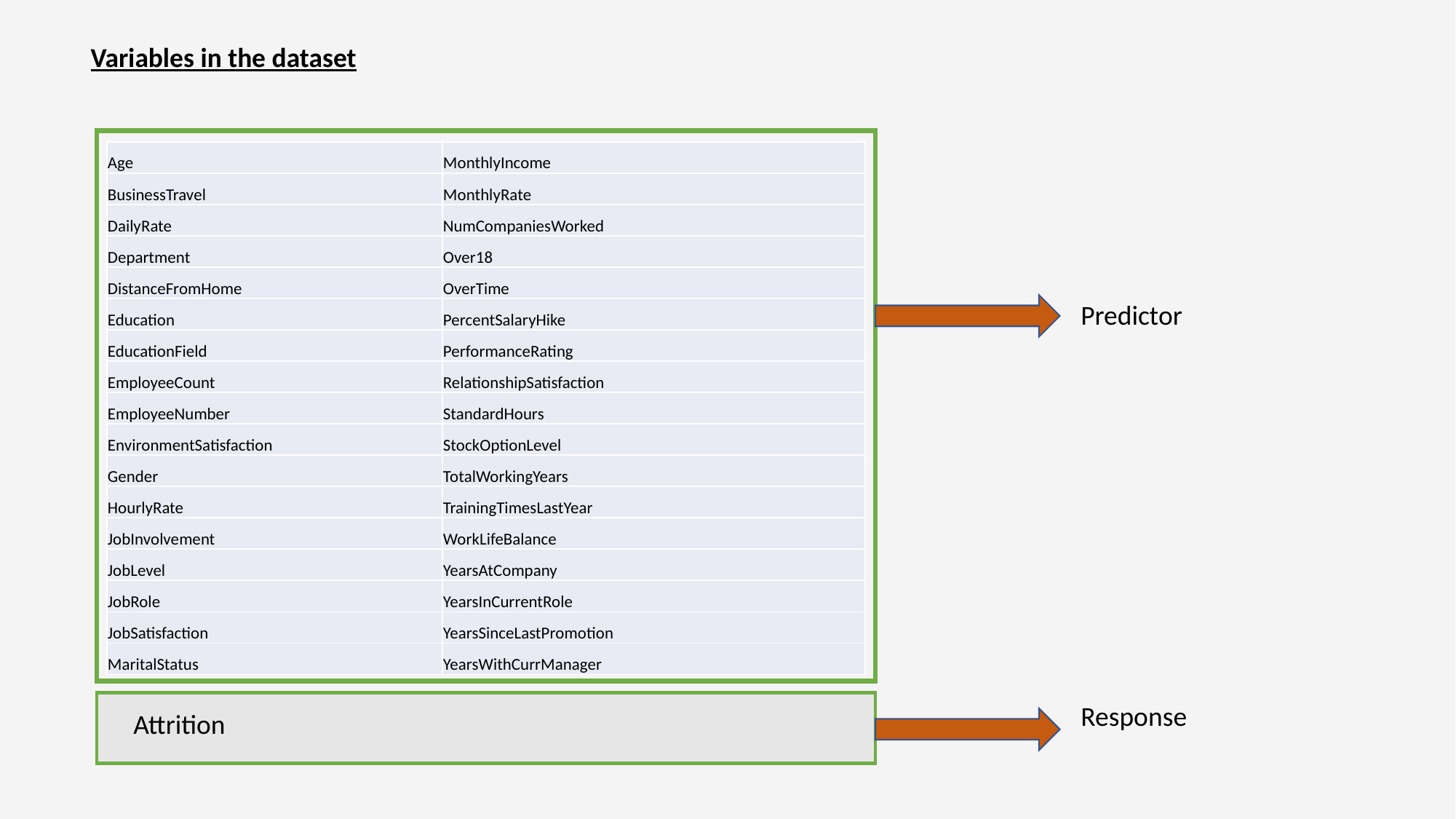

Variables in the dataset

| Age | MonthlyIncome |
| --- | --- |
| BusinessTravel | MonthlyRate |
| DailyRate | NumCompaniesWorked |
| Department | Over18 |
| DistanceFromHome | OverTime |
| Education | PercentSalaryHike |
| EducationField | PerformanceRating |
| EmployeeCount | RelationshipSatisfaction |
| EmployeeNumber | StandardHours |
| EnvironmentSatisfaction | StockOptionLevel |
| Gender | TotalWorkingYears |
| HourlyRate | TrainingTimesLastYear |
| JobInvolvement | WorkLifeBalance |
| JobLevel | YearsAtCompany |
| JobRole | YearsInCurrentRole |
| JobSatisfaction | YearsSinceLastPromotion |
| MaritalStatus | YearsWithCurrManager |
Predictor

Response
Attrition